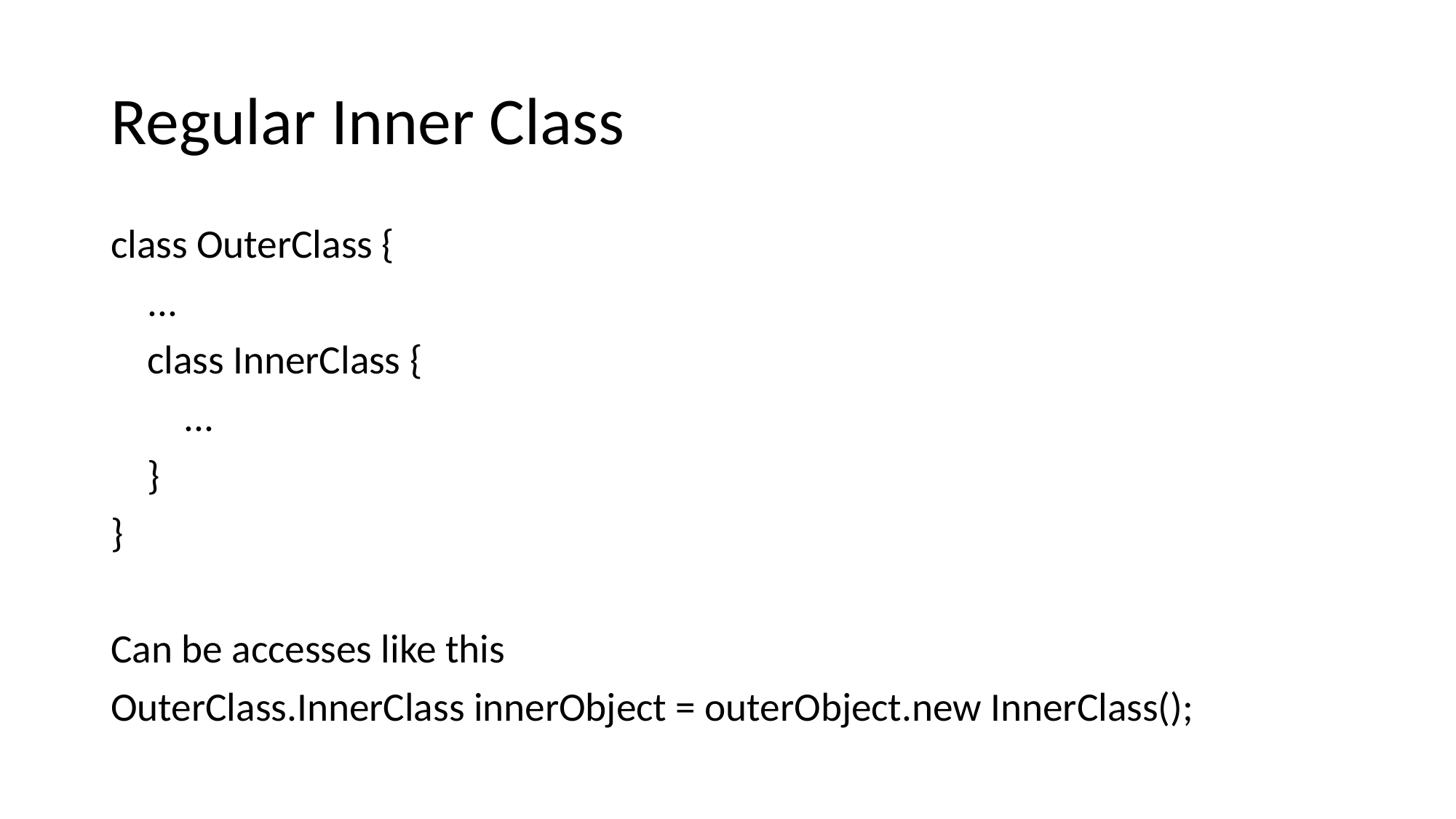

# Regular Inner Class
class OuterClass {
    ...
    class InnerClass {
        ...
    }
}

Can be accesses like this
OuterClass.InnerClass innerObject = outerObject.new InnerClass();